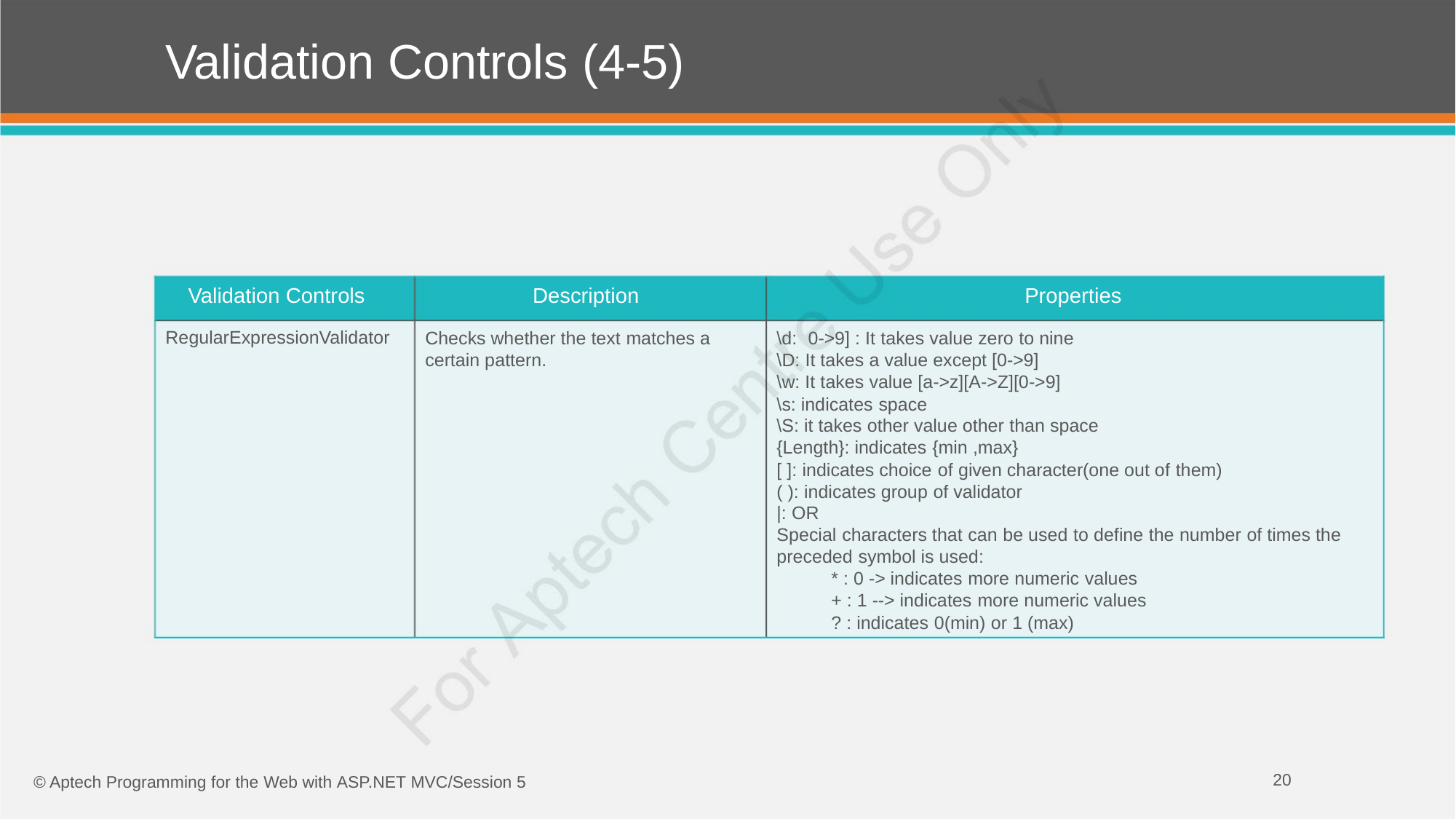

Validation Controls (4-5)
Validation Controls
Description
Properties
RegularExpressionValidator
Checks whether the text matches a
certain pattern.
\d: 0->9] : It takes value zero to nine
\D: It takes a value except [0->9]
\w: It takes value [a->z][A->Z][0->9]
\s: indicates space
\S: it takes other value other than space
{Length}: indicates {min ,max}
[ ]: indicates choice of given character(one out of them)
( ): indicates group of validator
|: OR
Special characters that can be used to define the number of times the
preceded symbol is used:
* : 0 -> indicates more numeric values
+ : 1 --> indicates more numeric values
? : indicates 0(min) or 1 (max)
20
© Aptech Programming for the Web with ASP.NET MVC/Session 5